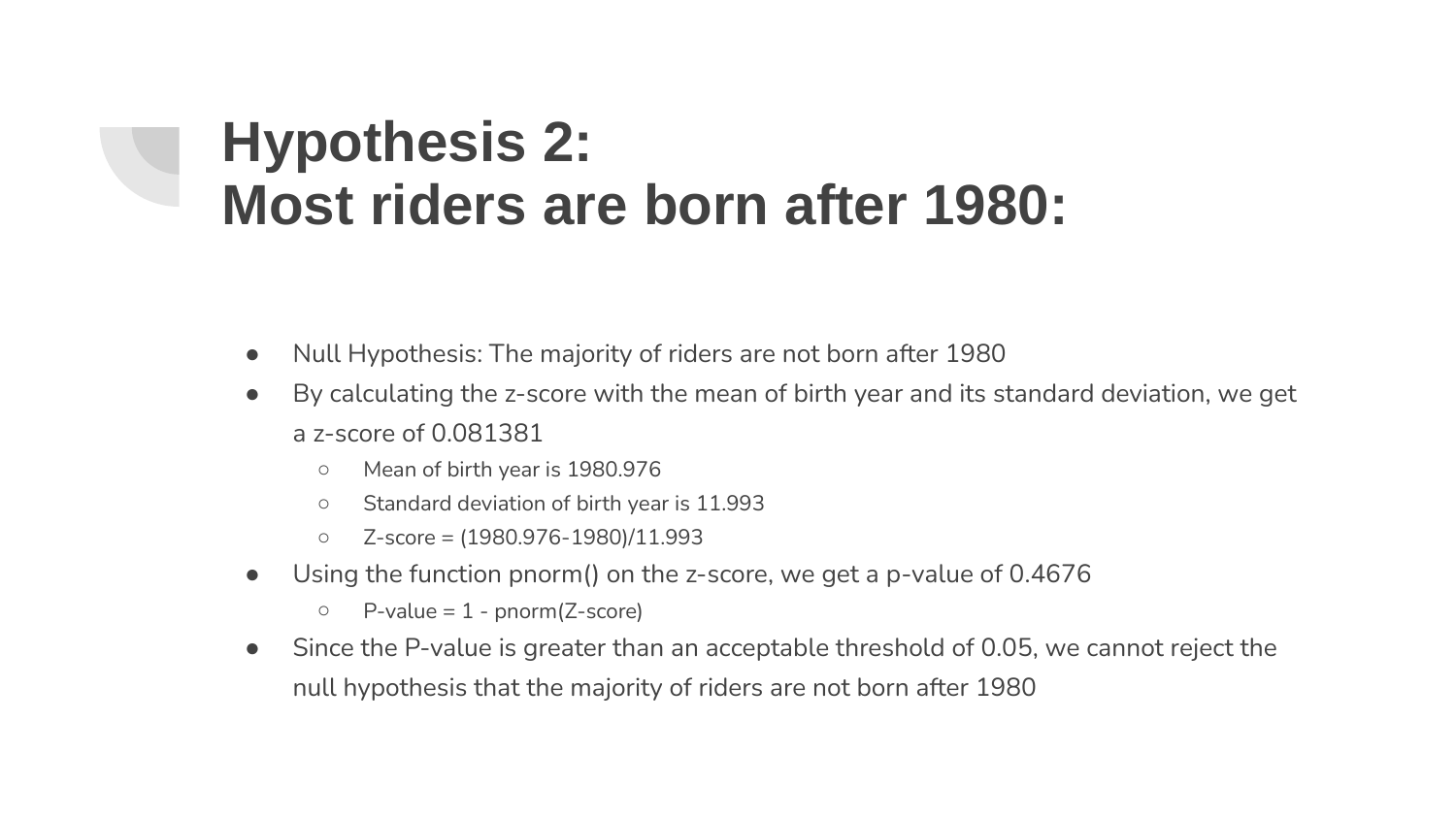

# Hypothesis 2:
Most riders are born after 1980:
Null Hypothesis: The majority of riders are not born after 1980
By calculating the z-score with the mean of birth year and its standard deviation, we get a z-score of 0.081381
Mean of birth year is 1980.976
Standard deviation of birth year is 11.993
Z-score = (1980.976-1980)/11.993
Using the function pnorm() on the z-score, we get a p-value of 0.4676
P-value = 1 - pnorm(Z-score)
Since the P-value is greater than an acceptable threshold of 0.05, we cannot reject the null hypothesis that the majority of riders are not born after 1980